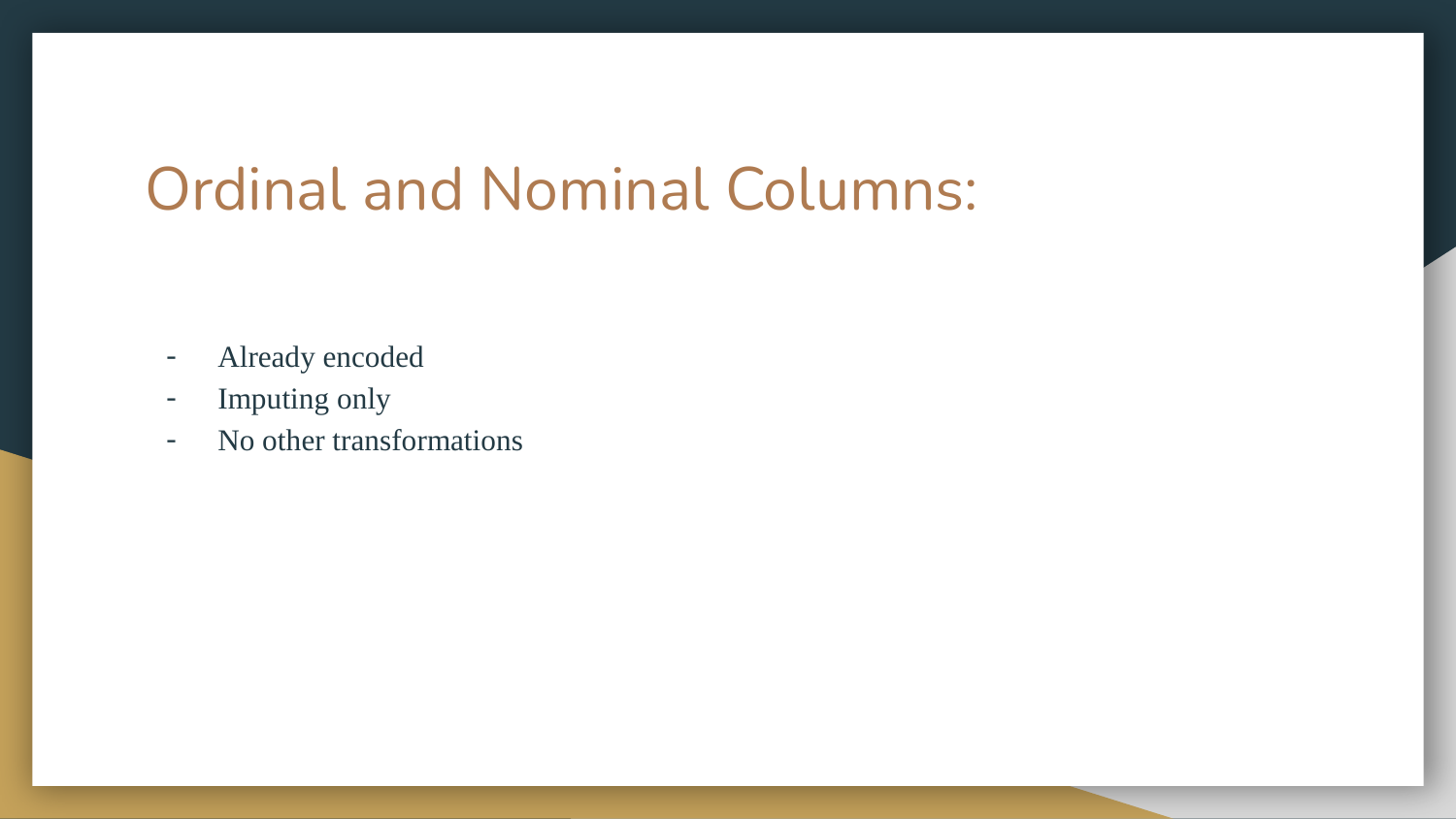

# Ordinal and Nominal Columns:
Already encoded
Imputing only
No other transformations